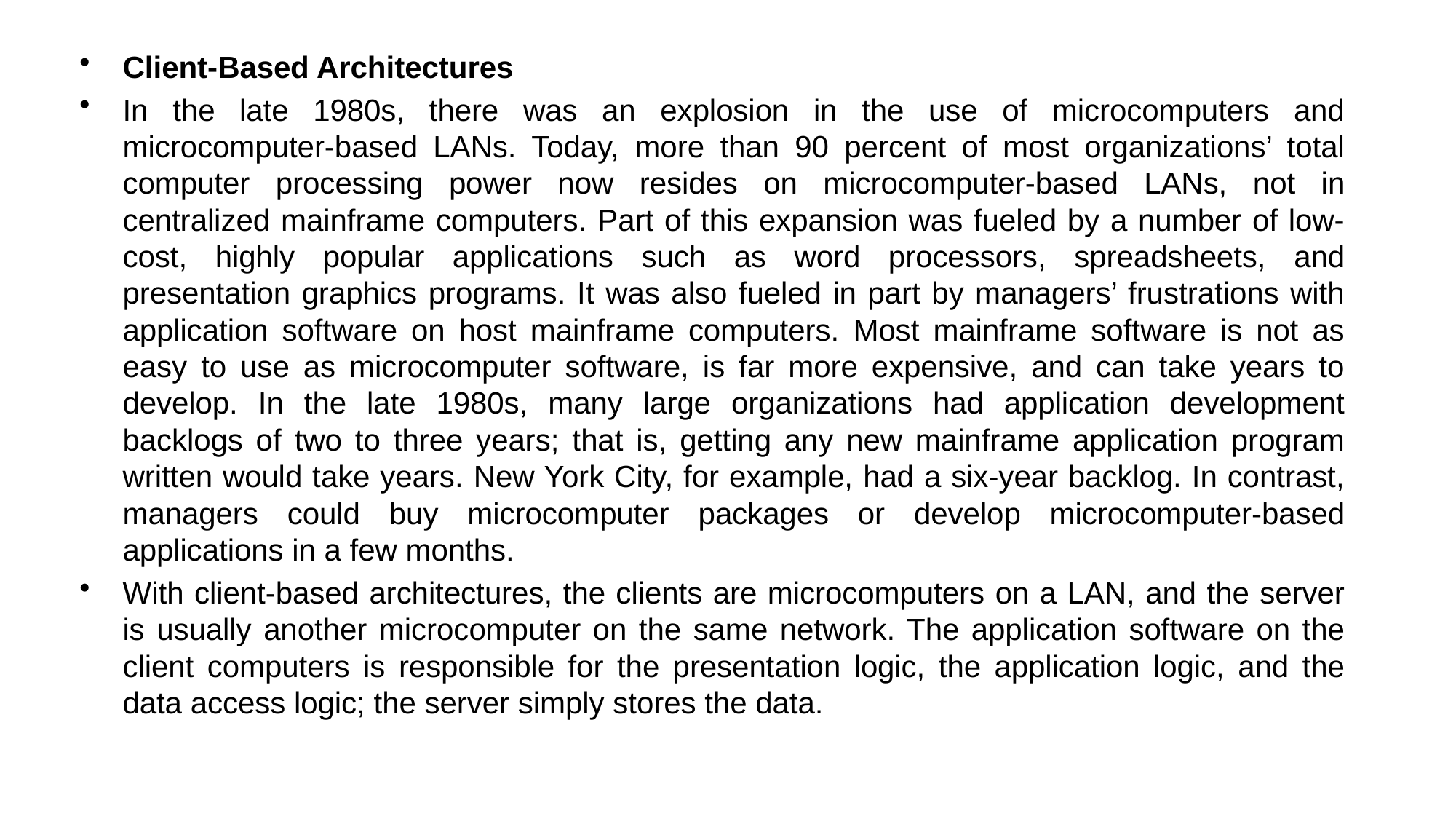

Client-Based Architectures
In the late 1980s, there was an explosion in the use of microcomputers and microcomputer-based LANs. Today, more than 90 percent of most organizations’ total computer processing power now resides on microcomputer-based LANs, not in centralized mainframe computers. Part of this expansion was fueled by a number of low-cost, highly popular applications such as word processors, spreadsheets, and presentation graphics programs. It was also fueled in part by managers’ frustrations with application software on host mainframe computers. Most mainframe software is not as easy to use as microcomputer software, is far more expensive, and can take years to develop. In the late 1980s, many large organizations had application development backlogs of two to three years; that is, getting any new mainframe application program written would take years. New York City, for example, had a six-year backlog. In contrast, managers could buy microcomputer packages or develop microcomputer-based applications in a few months.
With client-based architectures, the clients are microcomputers on a LAN, and the server is usually another microcomputer on the same network. The application software on the client computers is responsible for the presentation logic, the application logic, and the data access logic; the server simply stores the data.